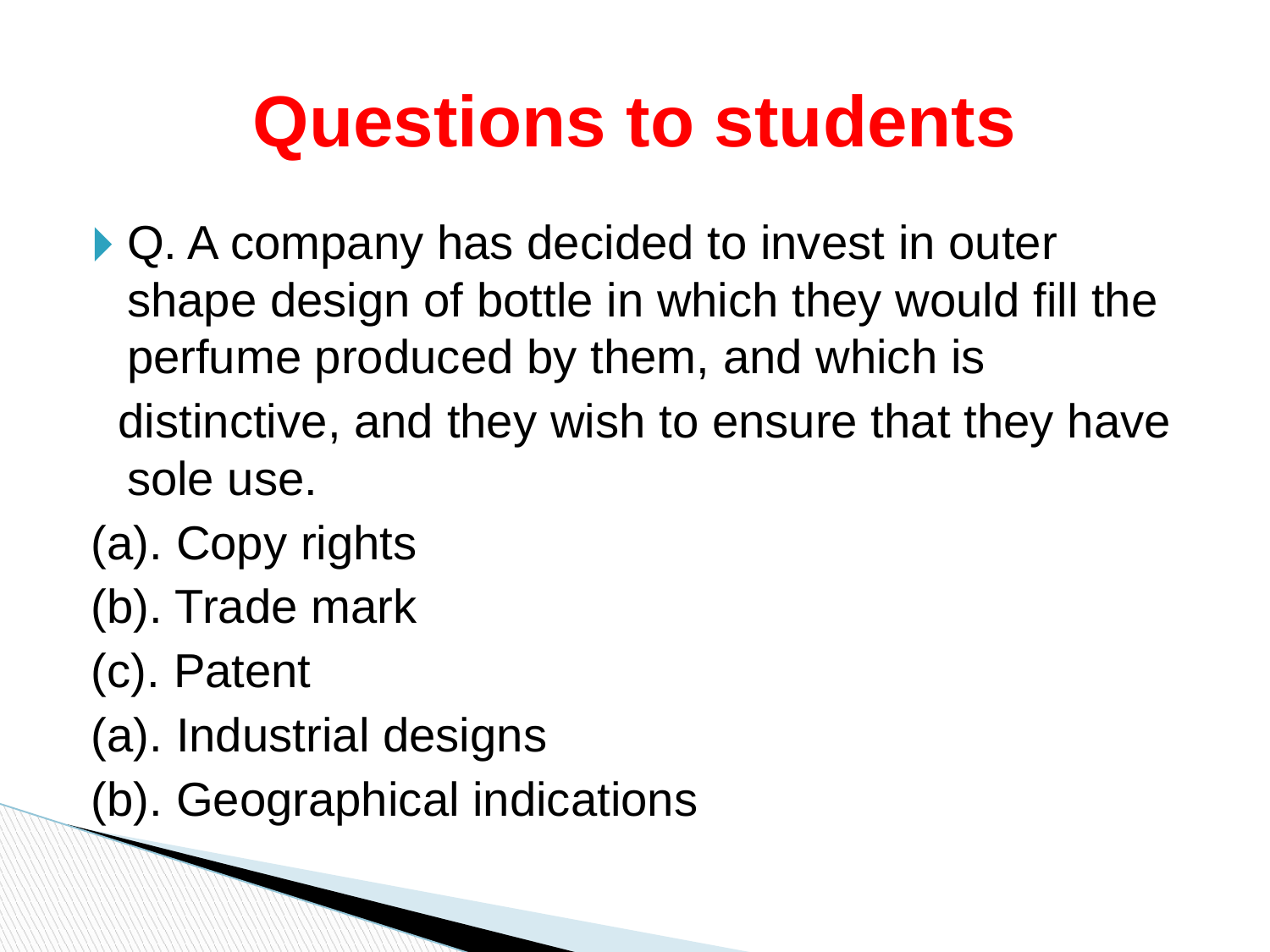

# Questions to students
Q. A company has decided to invest in outer shape design of bottle in which they would fill the perfume produced by them, and which is
  distinctive, and they wish to ensure that they have sole use.
(a). Copy rights
(b). Trade mark
(c). Patent
(a). Industrial designs
(b). Geographical indications